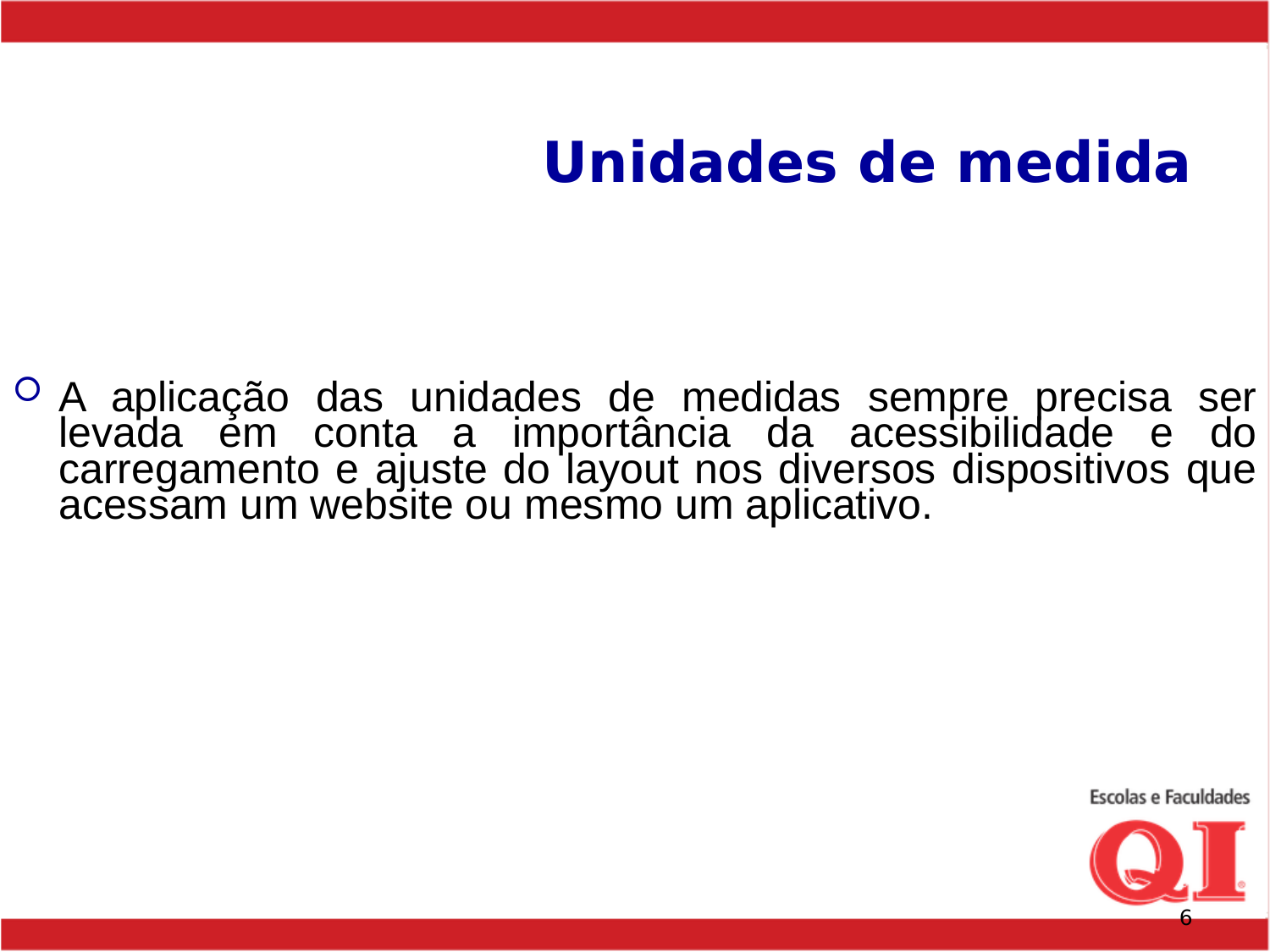

# Unidades de medida
A aplicação das unidades de medidas sempre precisa ser levada em conta a importância da acessibilidade e do carregamento e ajuste do layout nos diversos dispositivos que acessam um website ou mesmo um aplicativo.
6